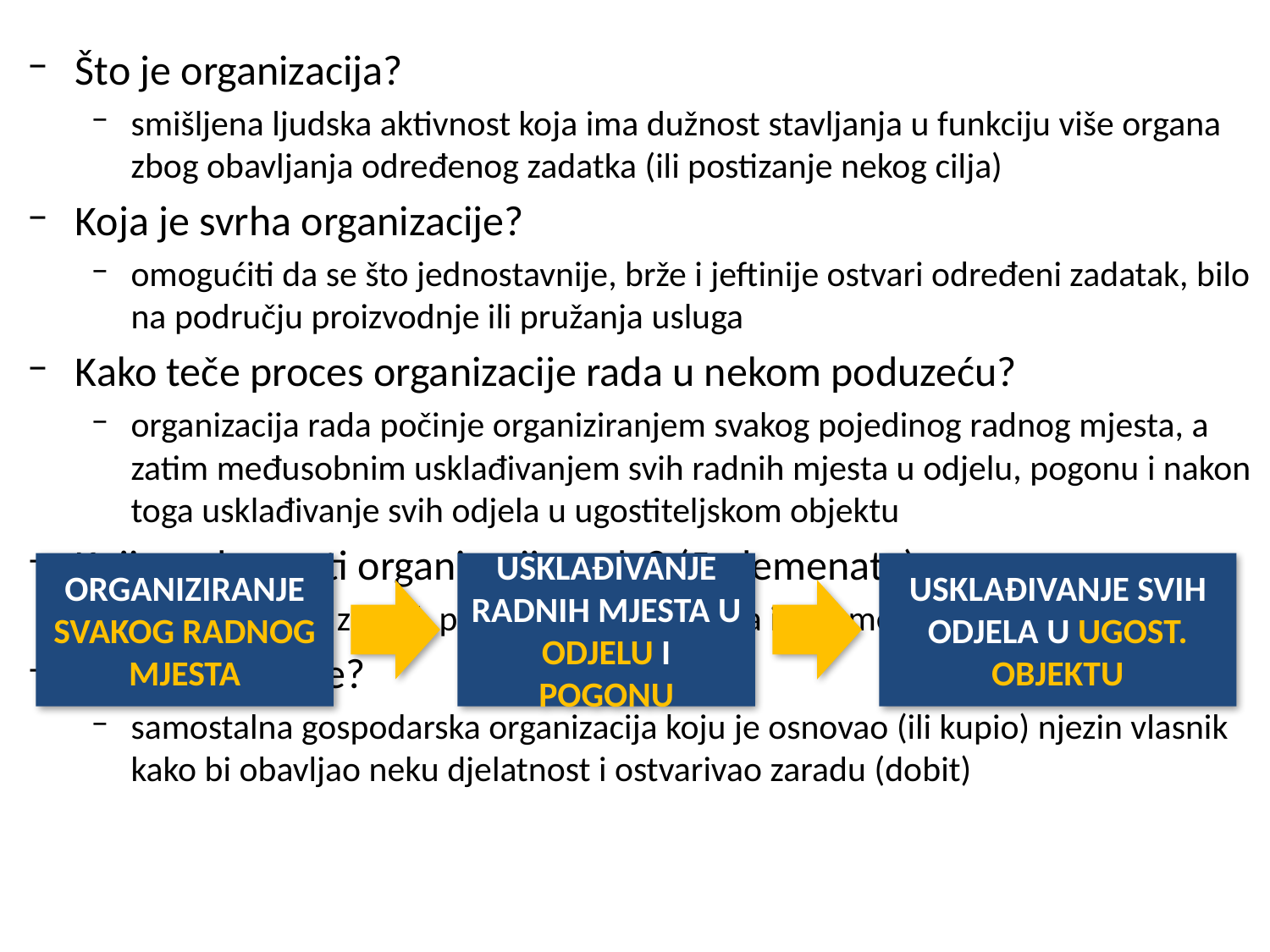

Što je organizacija?
smišljena ljudska aktivnost koja ima dužnost stavljanja u funkciju više organa zbog obavljanja određenog zadatka (ili postizanje nekog cilja)
Koja je svrha organizacije?
omogućiti da se što jednostavnije, brže i jeftinije ostvari određeni zadatak, bilo na području proizvodnje ili pružanja usluga
Kako teče proces organizacije rada u nekom poduzeću?
organizacija rada počinje organiziranjem svakog pojedinog radnog mjesta, a zatim međusobnim usklađivanjem svih radnih mjesta u odjelu, pogonu i nakon toga usklađivanje svih odjela u ugostiteljskom objektu
Koji su elementi organizacije rada? (5 elemenata)
ljudi, sredstva za rad, prostor, predmeti rada i vrijeme
Što je poduzeće?
samostalna gospodarska organizacija koju je osnovao (ili kupio) njezin vlasnik kako bi obavljao neku djelatnost i ostvarivao zaradu (dobit)
ORGANIZIRANJE SVAKOG RADNOG MJESTA
USKLAĐIVANJE RADNIH MJESTA U ODJELU I POGONU
USKLAĐIVANJE SVIH ODJELA U UGOST. OBJEKTU